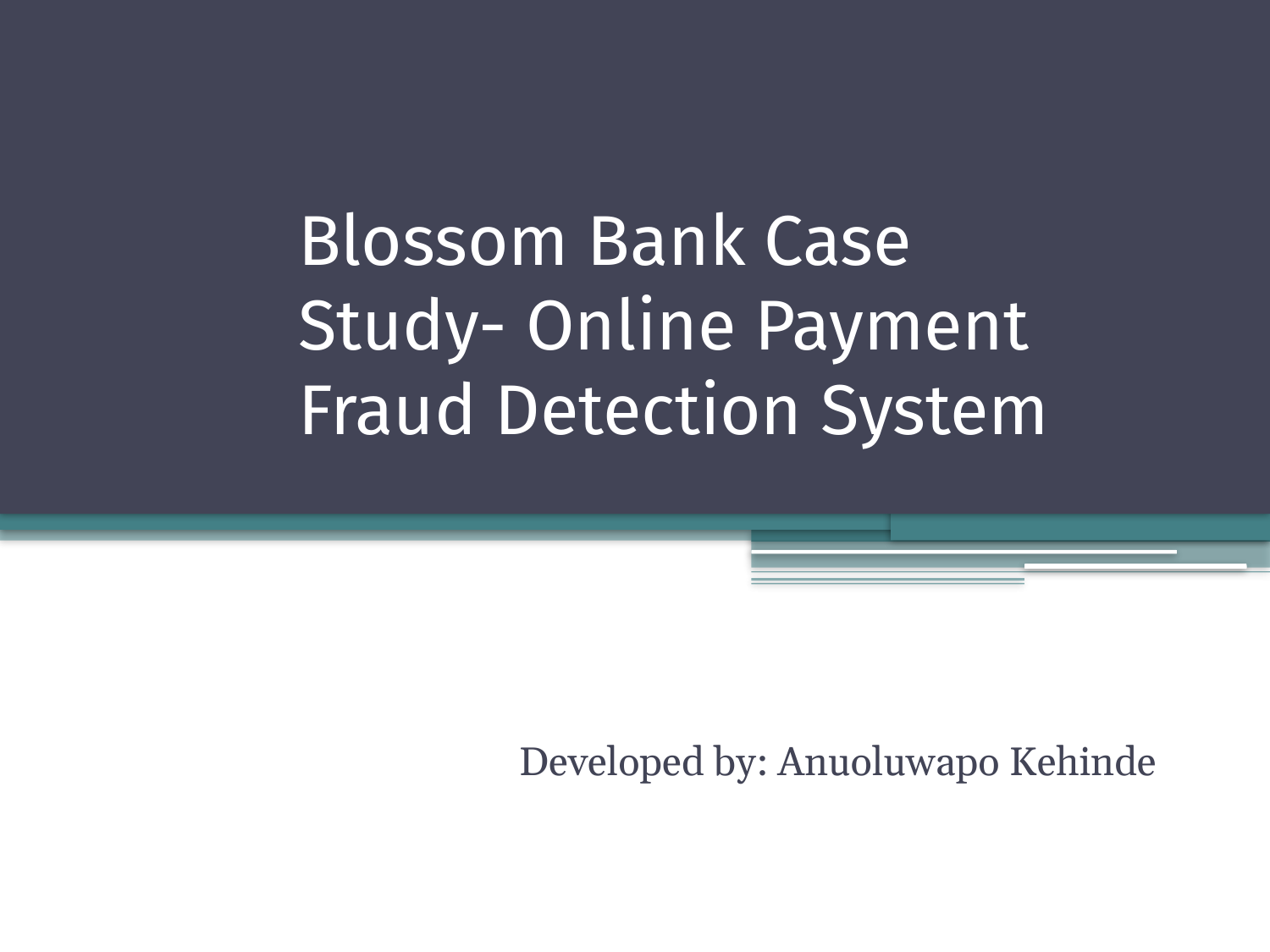

# Blossom Bank Case Study- Online Payment  Fraud Detection System

Developed by: Anuoluwapo Kehinde